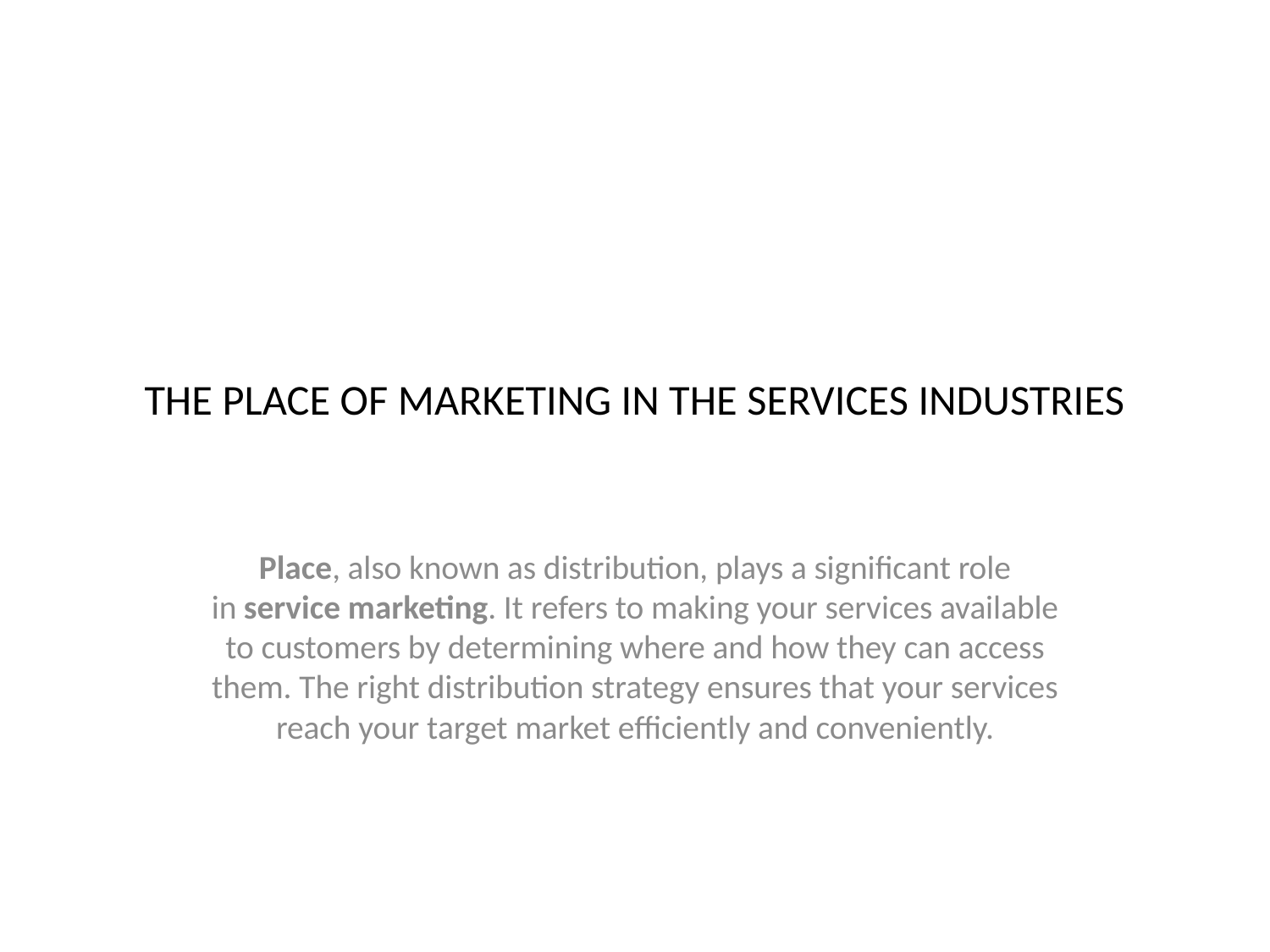

# THE PLACE OF MARKETING IN THE SERVICES INDUSTRIES
Place, also known as distribution, plays a significant role in service marketing. It refers to making your services available to customers by determining where and how they can access them. The right distribution strategy ensures that your services reach your target market efficiently and conveniently.